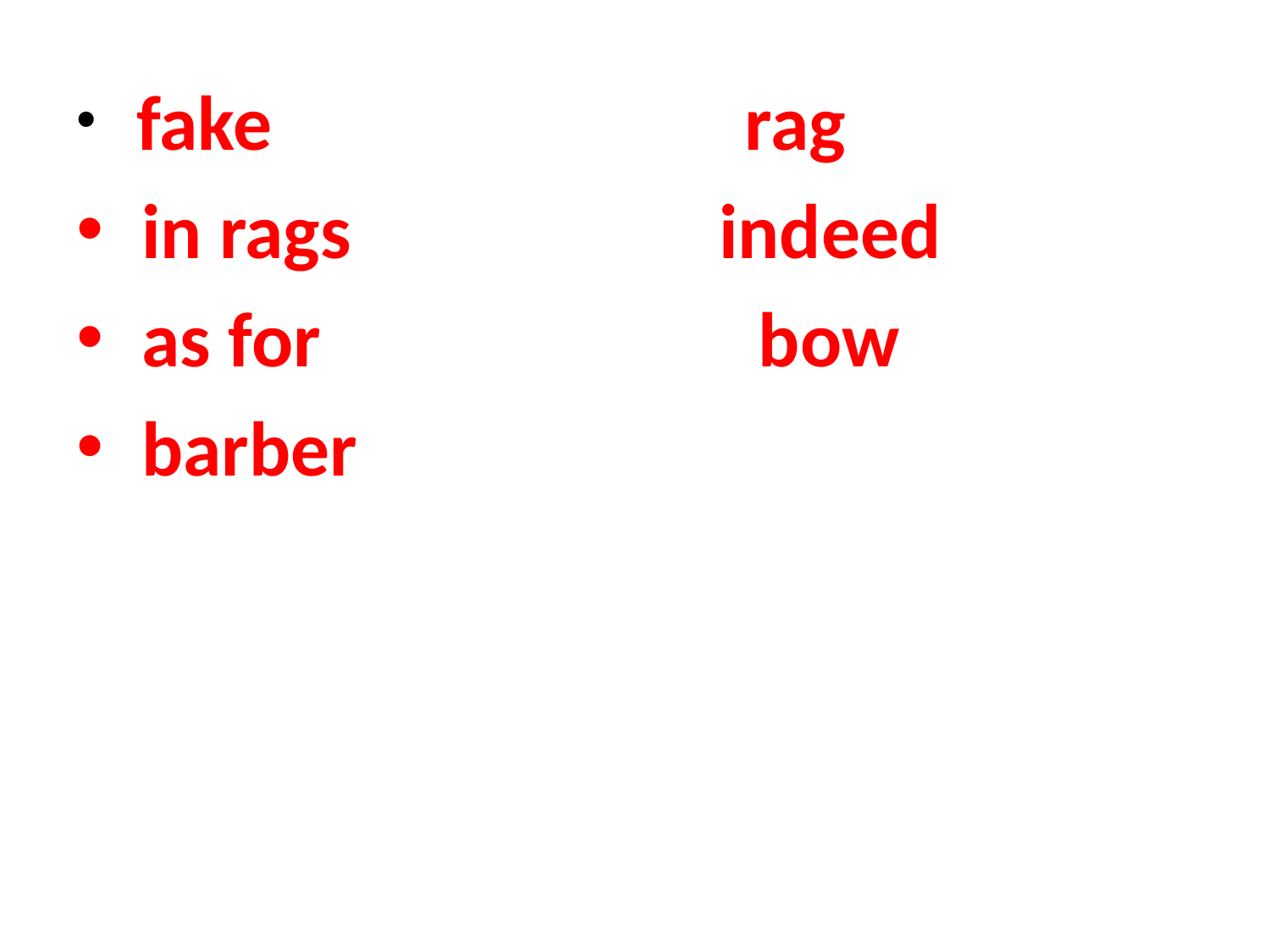

fake                           rag
 in rags                     indeed
 as for                         bow
 barber